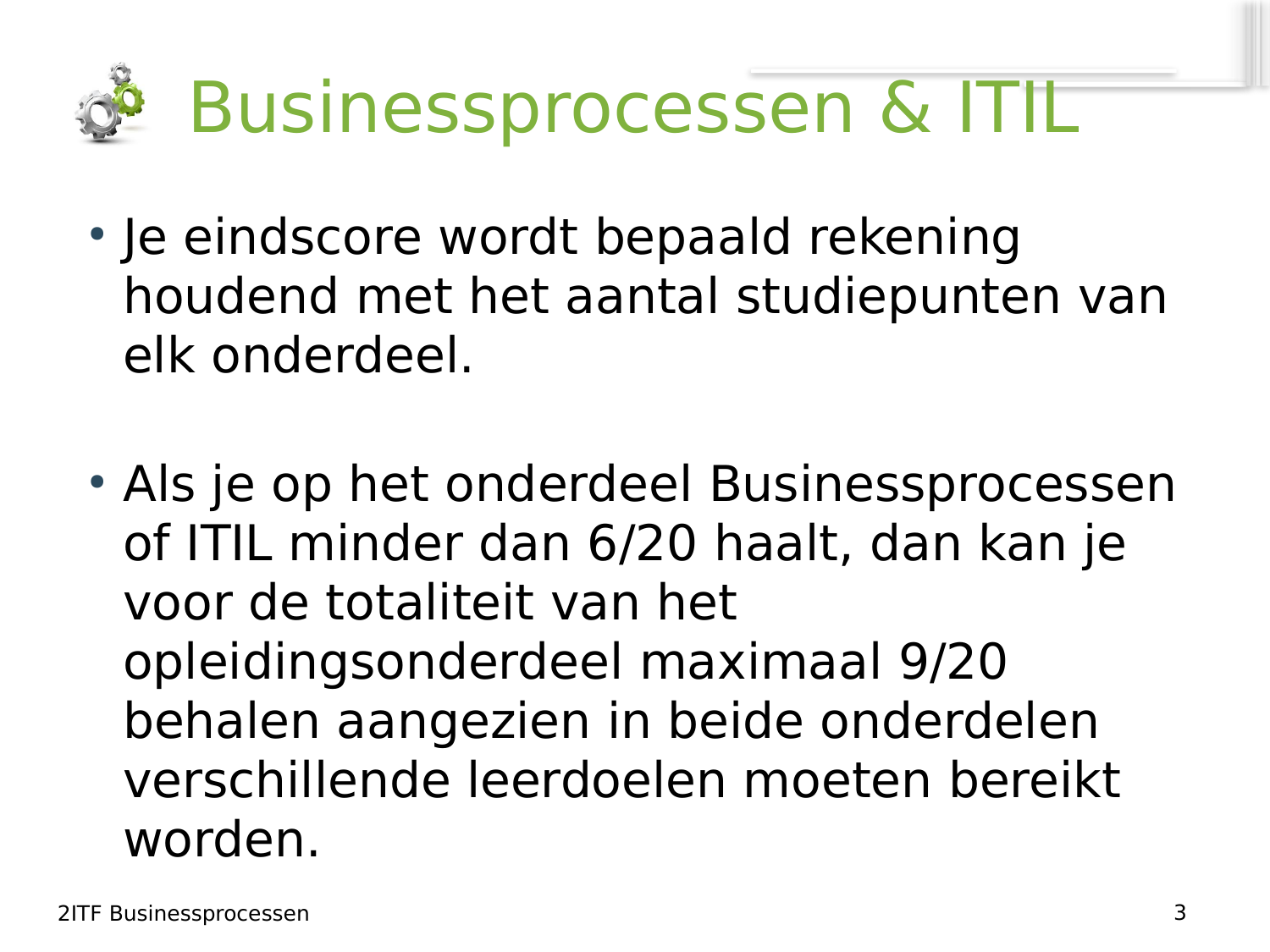

# Businessprocessen & ITIL
Je eindscore wordt bepaald rekening houdend met het aantal studiepunten van elk onderdeel.

Als je op het onderdeel Businessprocessen of ITIL minder dan 6/20 haalt, dan kan je voor de totaliteit van het opleidingsonderdeel maximaal 9/20 behalen aangezien in beide onderdelen verschillende leerdoelen moeten bereikt worden.

3